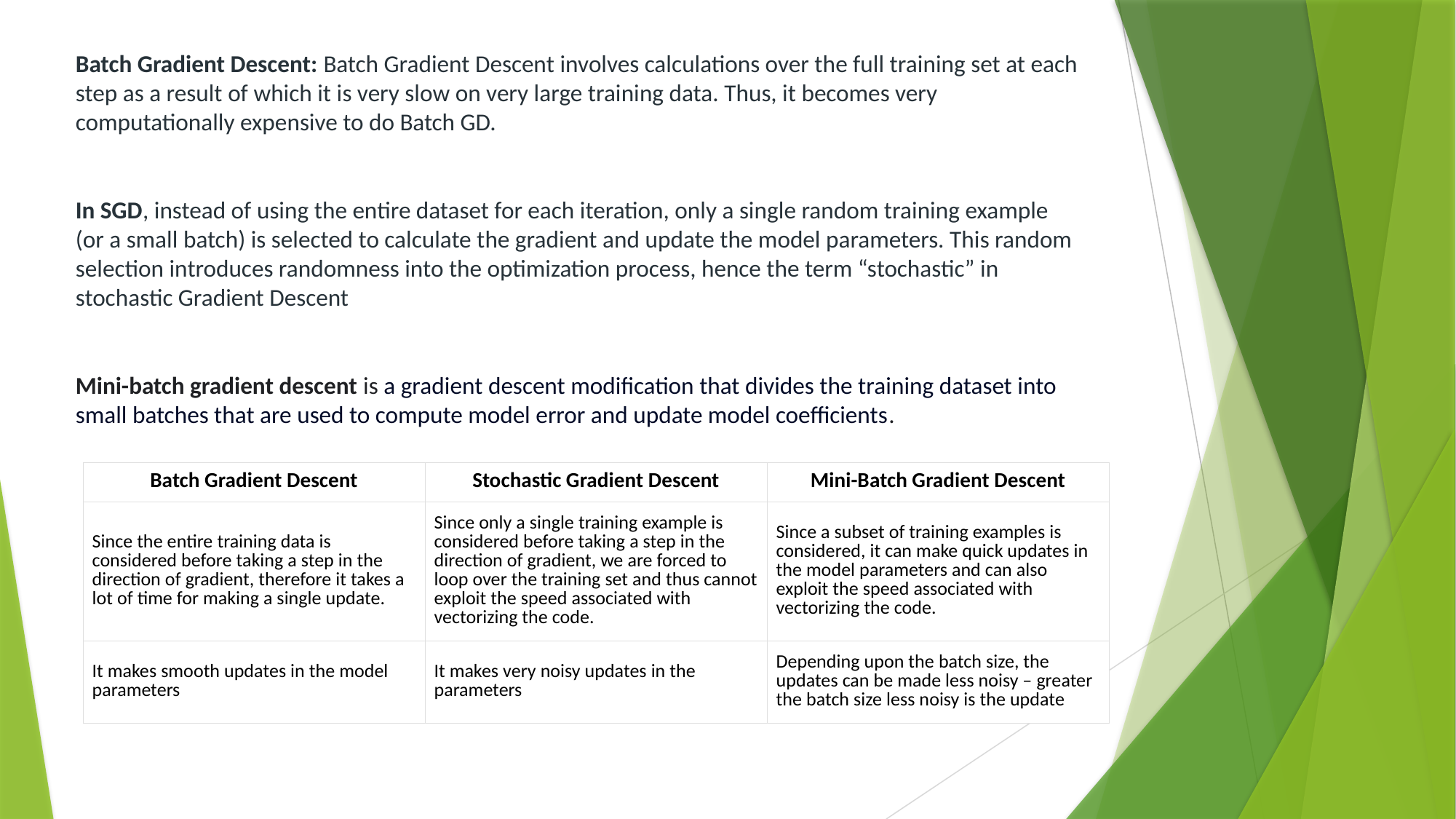

Batch Gradient Descent: Batch Gradient Descent involves calculations over the full training set at each step as a result of which it is very slow on very large training data. Thus, it becomes very computationally expensive to do Batch GD.

In SGD, instead of using the entire dataset for each iteration, only a single random training example (or a small batch) is selected to calculate the gradient and update the model parameters. This random selection introduces randomness into the optimization process, hence the term “stochastic” in stochastic Gradient Descent

Mini-batch gradient descent is a gradient descent modification that divides the training dataset into small batches that are used to compute model error and update model coefficients.

| Batch Gradient Descent | Stochastic Gradient Descent | Mini-Batch Gradient Descent |
| --- | --- | --- |
| Since the entire training data is considered before taking a step in the direction of gradient, therefore it takes a lot of time for making a single update. | Since only a single training example is considered before taking a step in the direction of gradient, we are forced to loop over the training set and thus cannot exploit the speed associated with vectorizing the code. | Since a subset of training examples is considered, it can make quick updates in the model parameters and can also exploit the speed associated with vectorizing the code. |
| It makes smooth updates in the model parameters | It makes very noisy updates in the parameters | Depending upon the batch size, the updates can be made less noisy – greater the batch size less noisy is the update |